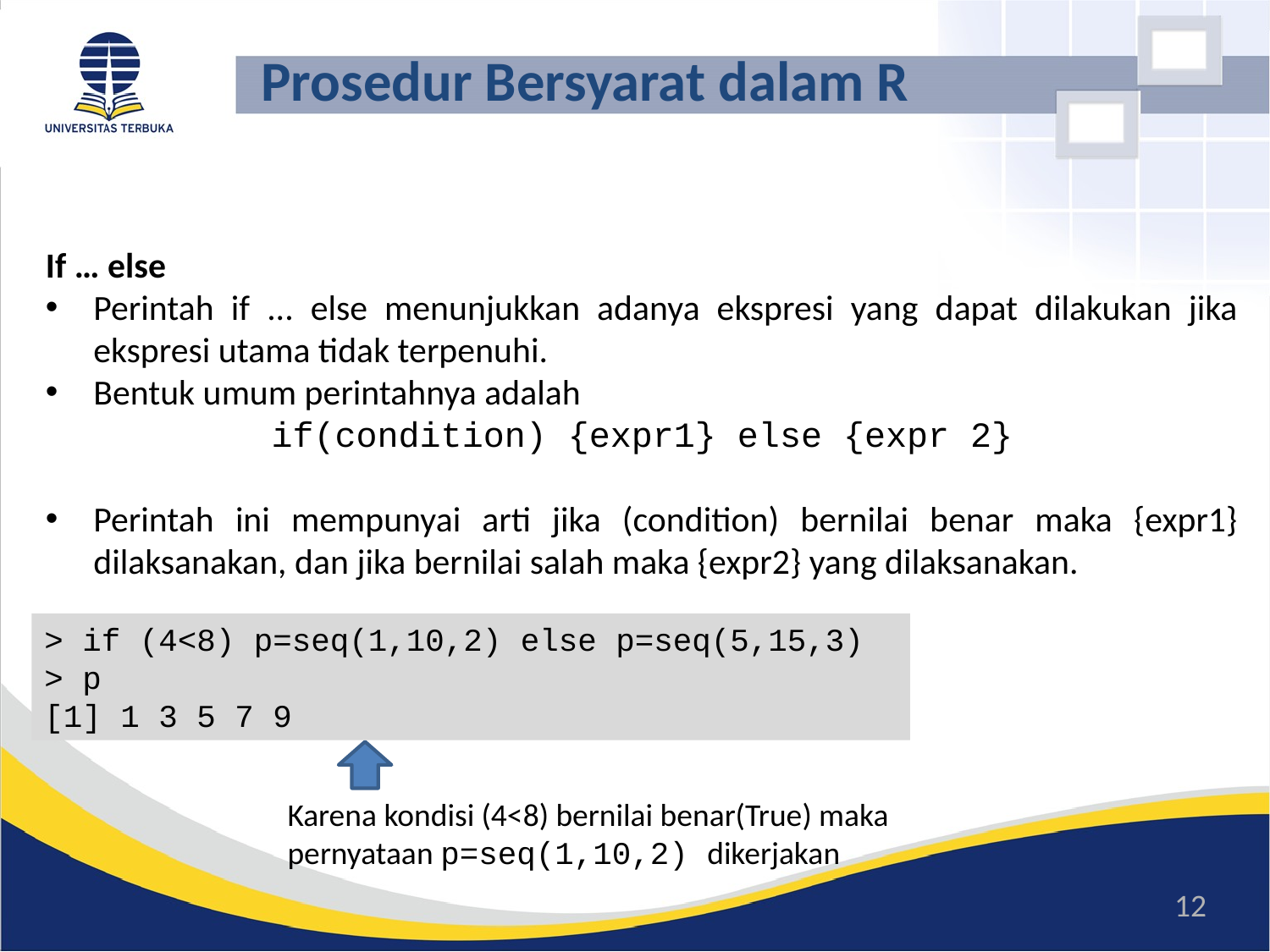

# Prosedur Bersyarat dalam R
If … else
Perintah if ... else menunjukkan adanya ekspresi yang dapat dilakukan jika ekspresi utama tidak terpenuhi.
Bentuk umum perintahnya adalah
if(condition) {expr1} else {expr 2}

Perintah ini mempunyai arti jika (condition) bernilai benar maka {expr1} dilaksanakan, dan jika bernilai salah maka {expr2} yang dilaksanakan.
> if (4<8) p=seq(1,10,2) else p=seq(5,15,3)
> p
[1] 1 3 5 7 9

Karena kondisi (4<8) bernilai benar(True) maka pernyataan p=seq(1,10,2) dikerjakan
12